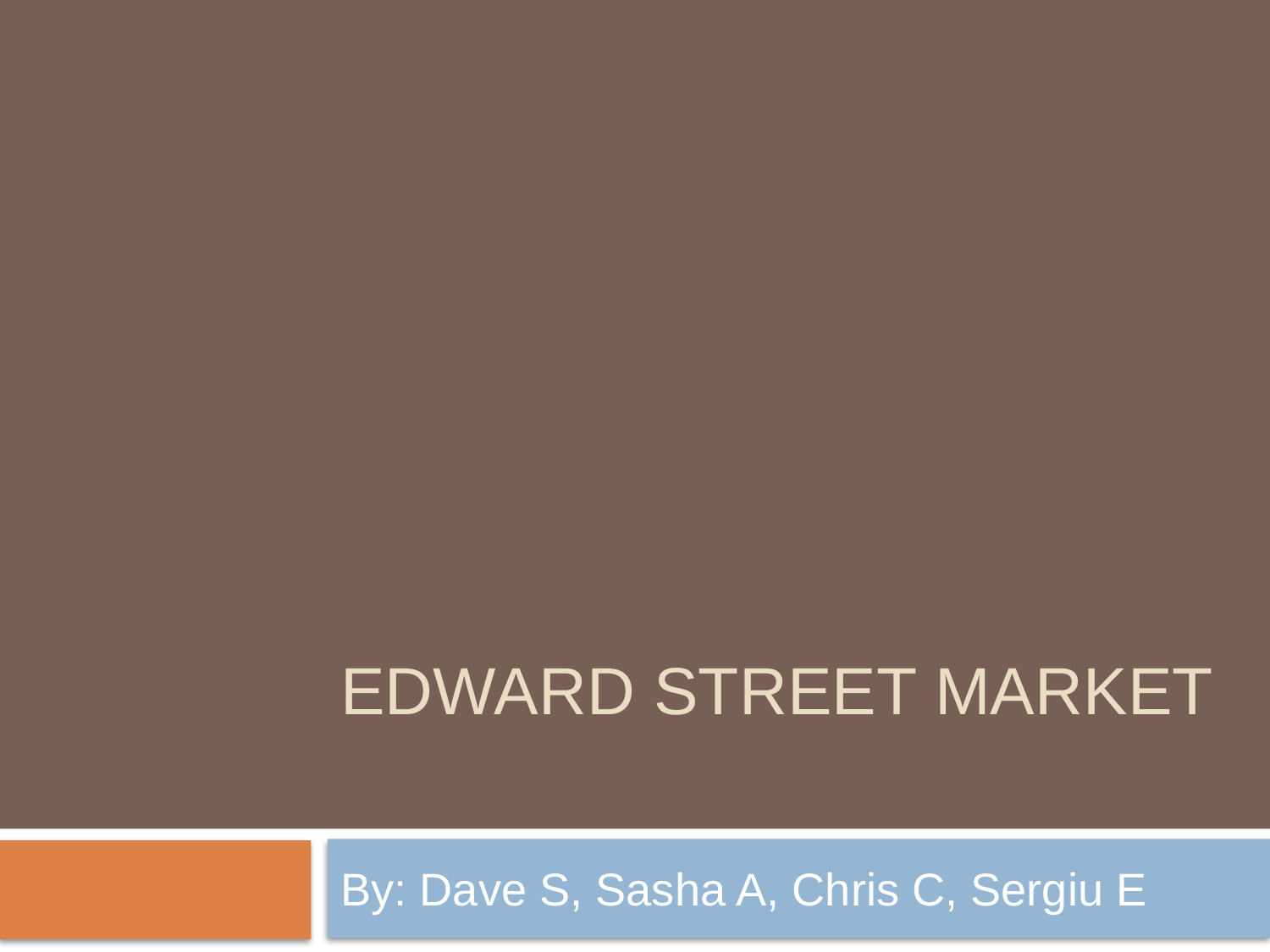

# Edward Street Market
By: Dave S, Sasha A, Chris C, Sergiu E